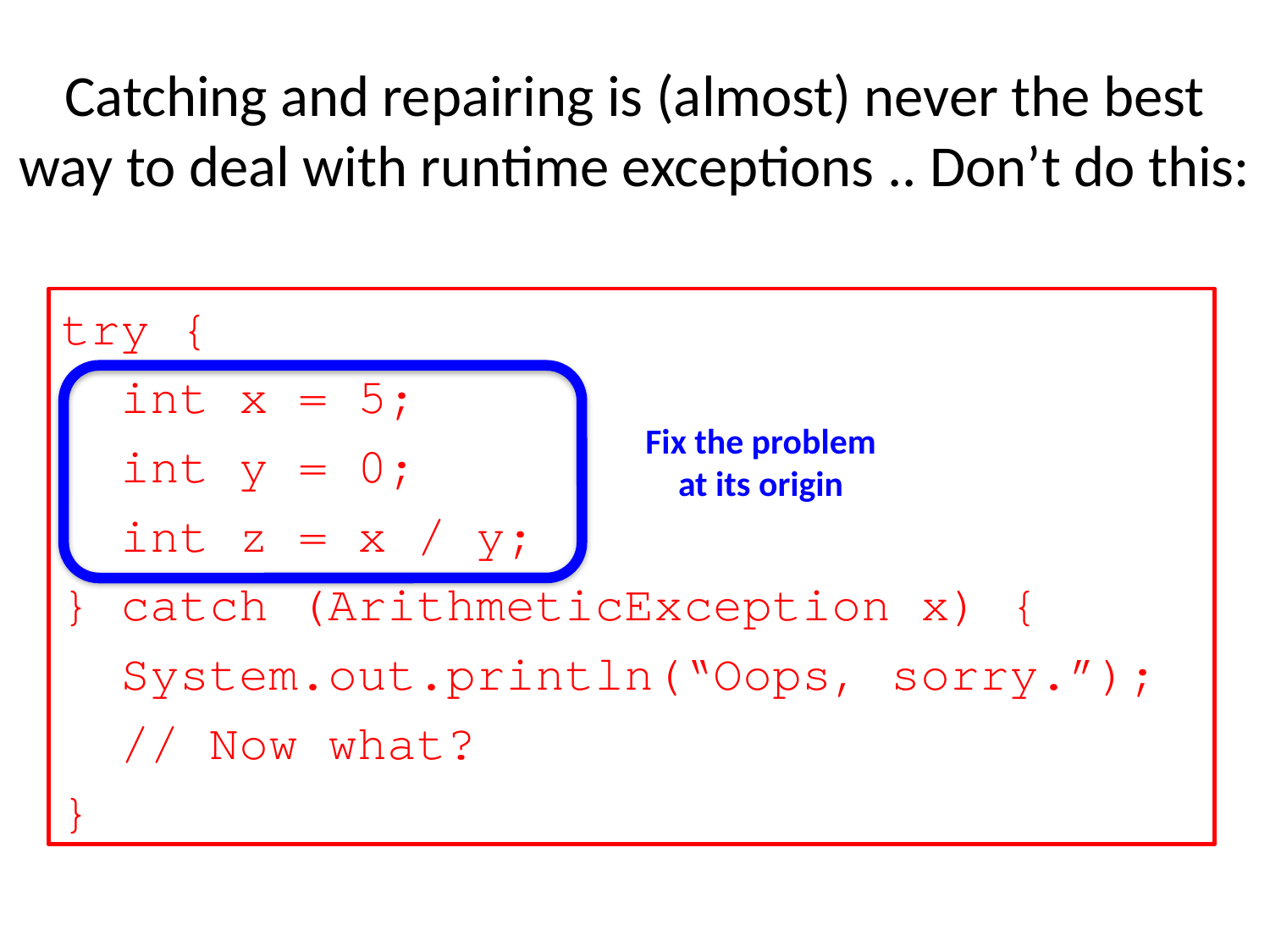

# Catching and repairing is (almost) never the best way to deal with runtime exceptions .. Don’t do this:
try {
  int x = 5;
  int y = 0;
  int z = x / y;
} catch (ArithmeticException x) {
  System.out.println(“Oops, sorry.”);
  // Now what?
}

Fix the problem
at its origin